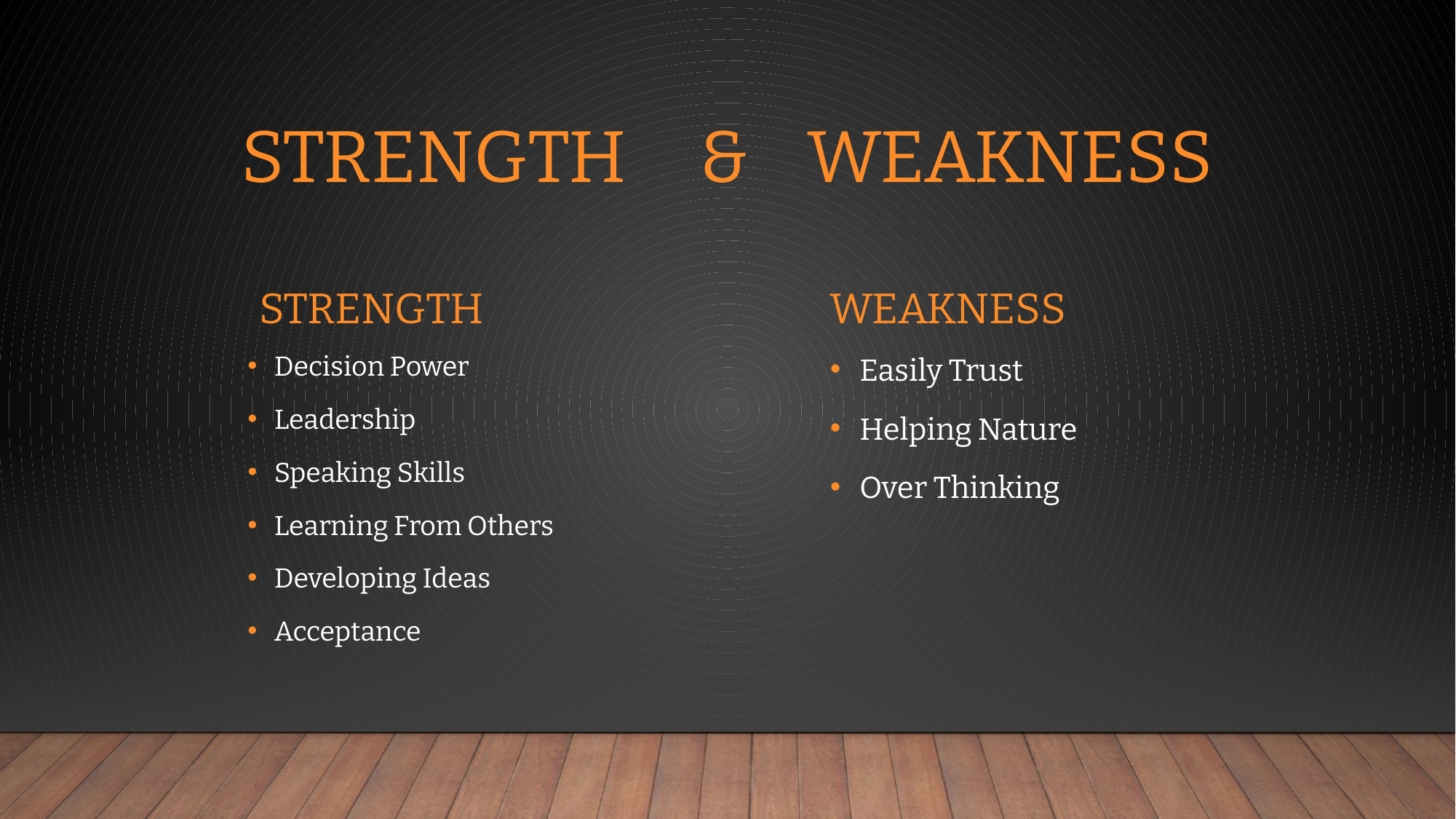

# STRENGTH     &    WEAKNESS
WEAKNESS
STRENGTH
Decision Power
Leadership
Speaking Skills
Learning From Others
Developing Ideas
Acceptance
Easily Trust
Helping Nature
Over Thinking